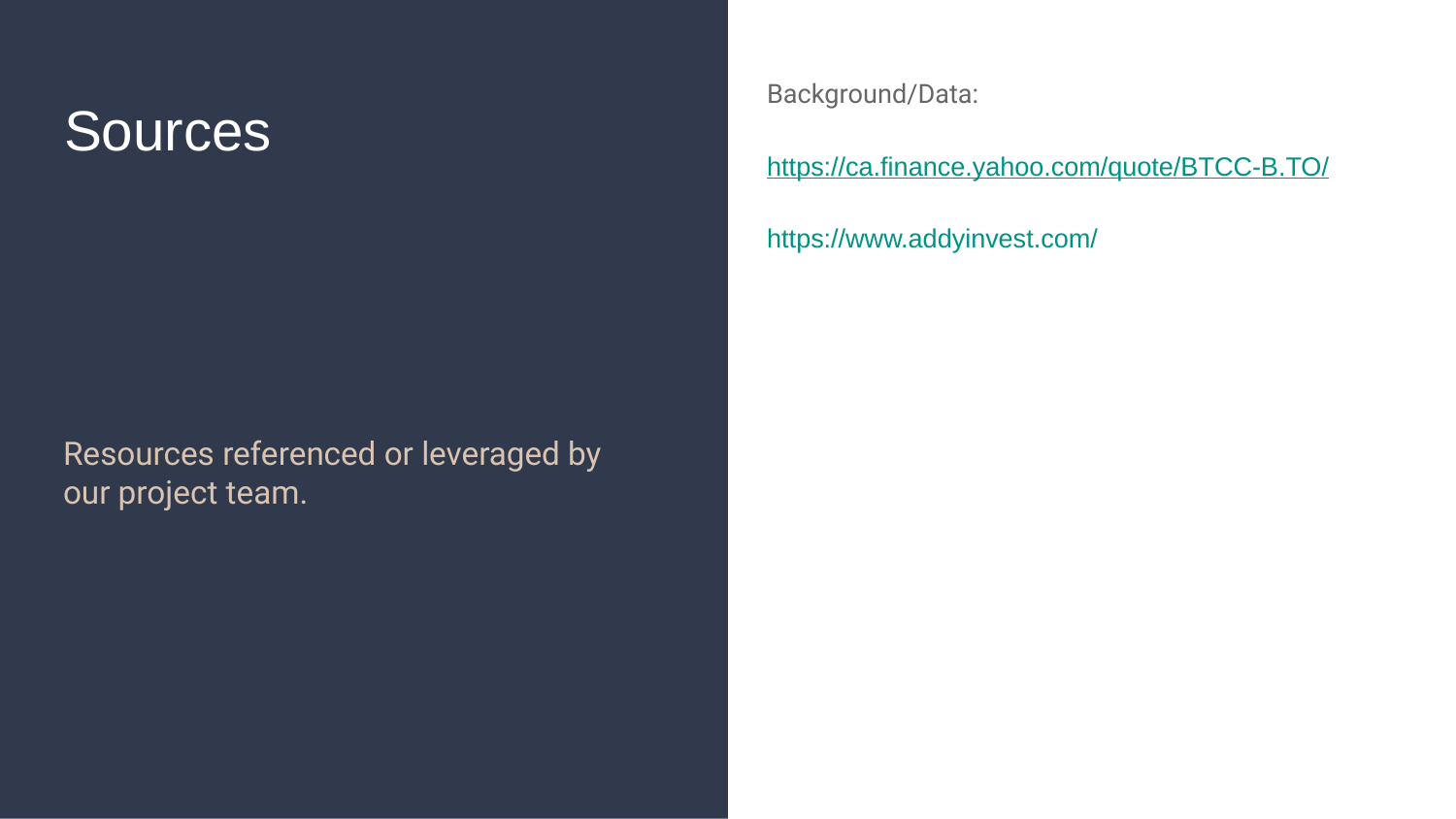

Background/Data:

https://ca.finance.yahoo.com/quote/BTCC-B.TO/

https://www.addyinvest.com/
# Sources
Resources referenced or leveraged by our project team.